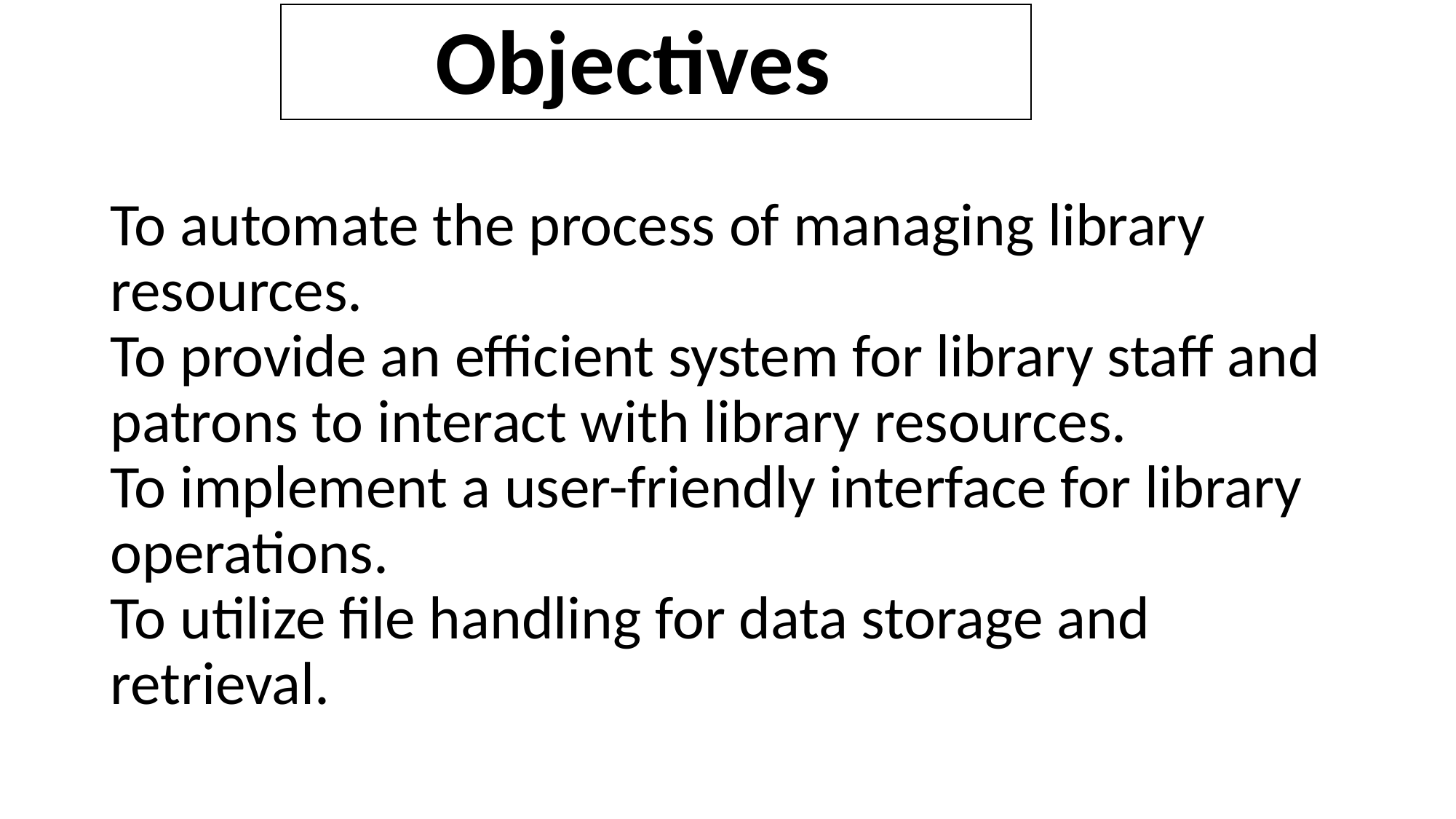

# Objectives
To automate the process of managing library resources.
To provide an efficient system for library staff and patrons to interact with library resources.
To implement a user-friendly interface for library operations.
To utilize file handling for data storage and retrieval.